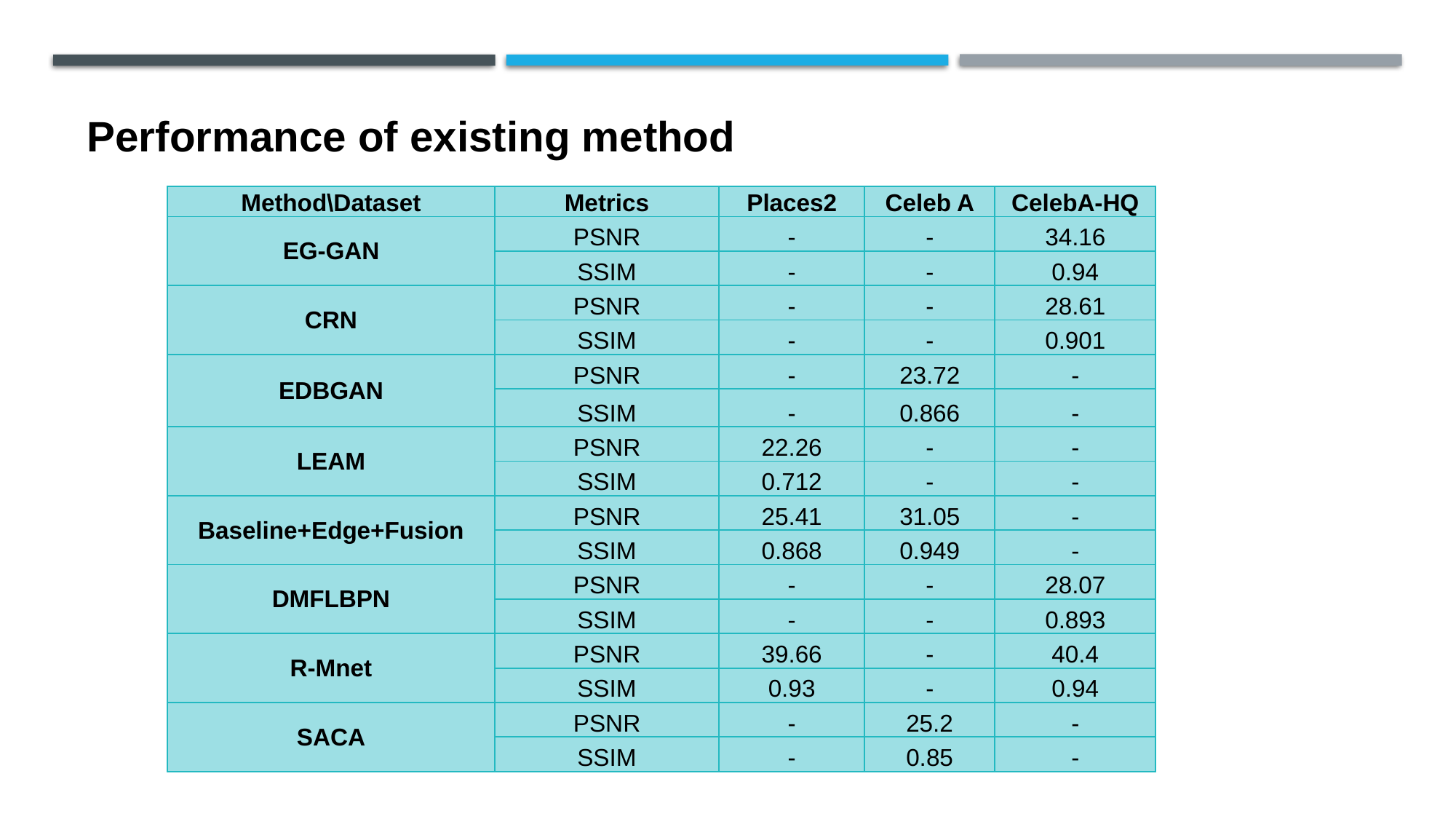

Performance of existing method
| Method\Dataset | Metrics | Places2 | Celeb A | CelebA-HQ |
| --- | --- | --- | --- | --- |
| EG-GAN | PSNR | - | - | 34.16 |
|  | SSIM | - | - | 0.94 |
| CRN | PSNR | - | - | 28.61 |
|  | SSIM | - | - | 0.901 |
| EDBGAN | PSNR | - | 23.72 | - |
|  | SSIM | - | 0.866 | - |
| LEAM | PSNR | 22.26 | - | - |
|  | SSIM | 0.712 | - | - |
| Baseline+Edge+Fusion | PSNR | 25.41 | 31.05 | - |
|  | SSIM | 0.868 | 0.949 | - |
| DMFLBPN | PSNR | - | - | 28.07 |
|  | SSIM | - | - | 0.893 |
| R-Mnet | PSNR | 39.66 | - | 40.4 |
|  | SSIM | 0.93 | - | 0.94 |
| SACA | PSNR | - | 25.2 | - |
|  | SSIM | - | 0.85 | - |